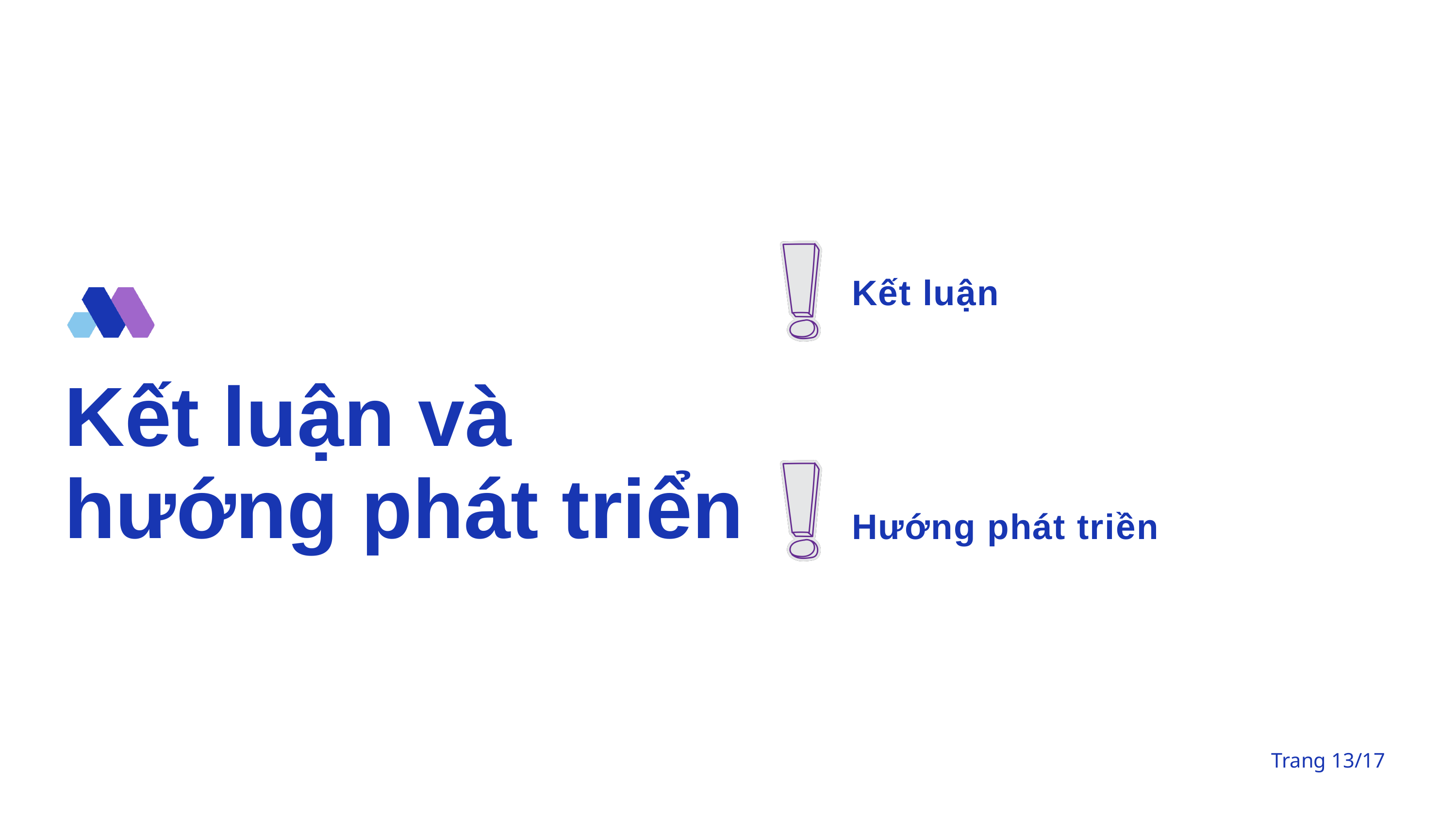

Kết luận

Kết luận và hướng phát triển

Hướng phát triền
Trang 13/17